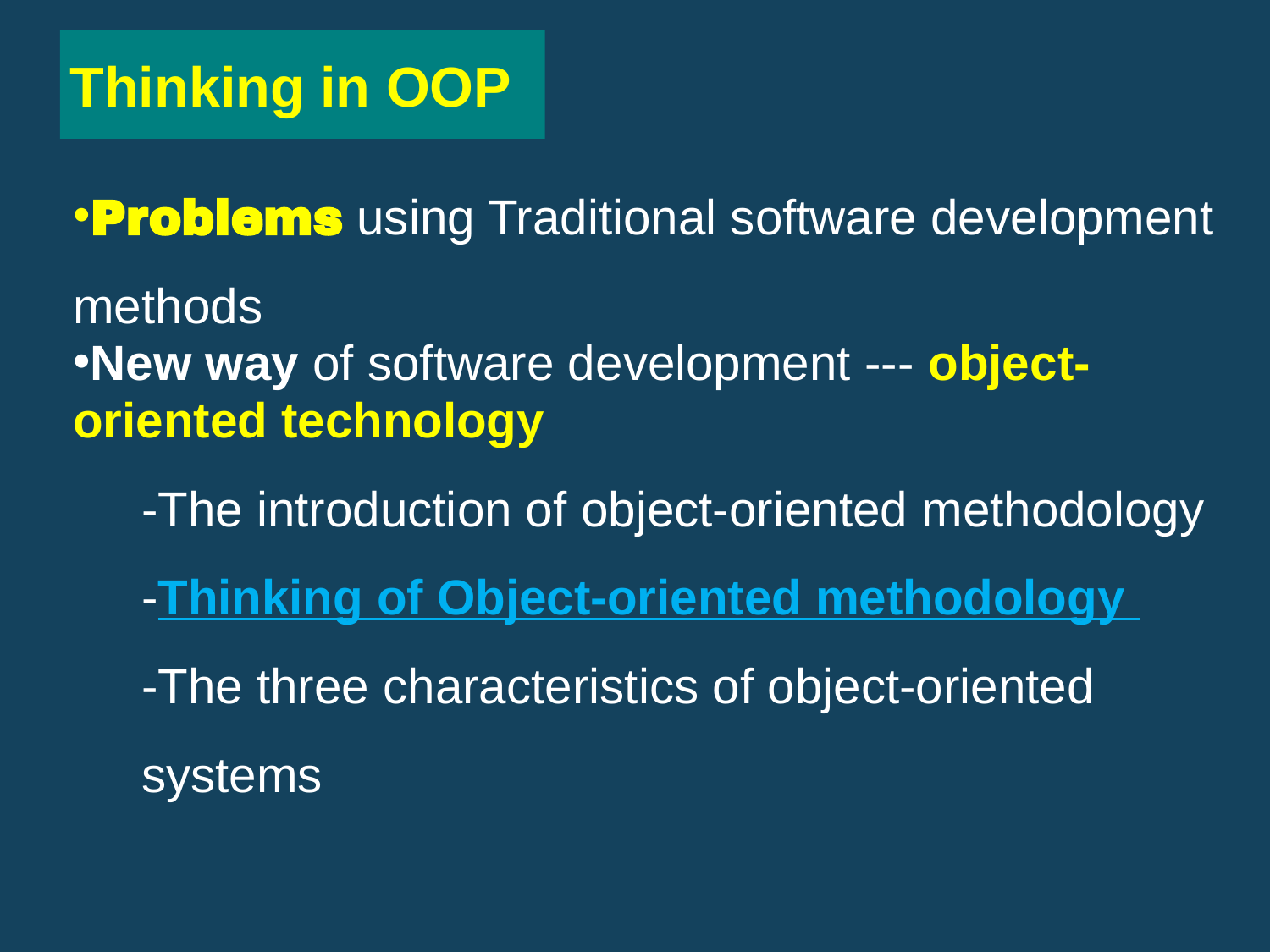

# Thinking in OOP
Problems using Traditional software development methods
New way of software development --- object-oriented technology
-The introduction of object-oriented methodology
-Thinking of Object-oriented methodology
-The three characteristics of object-oriented systems